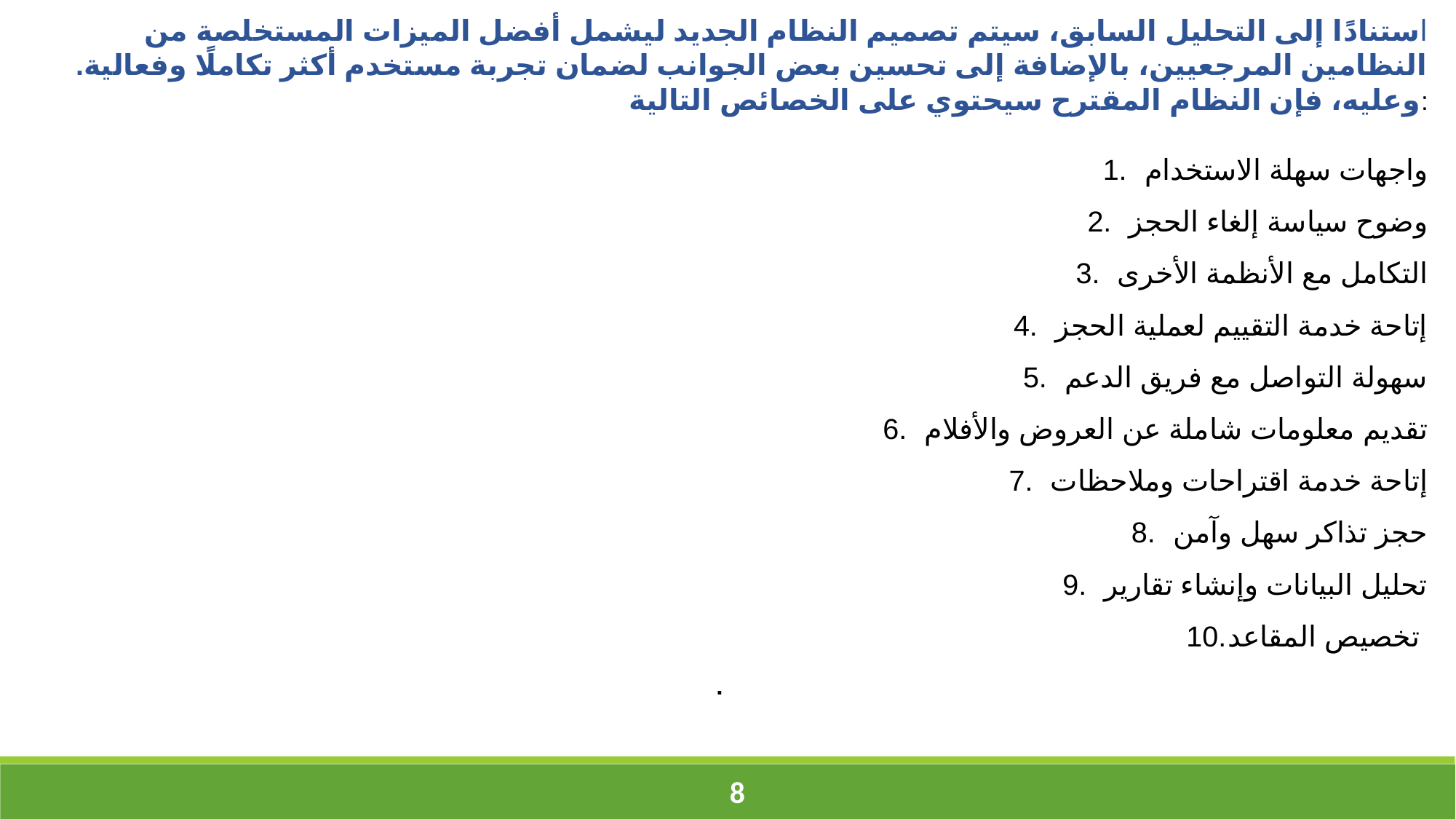

استنادًا إلى التحليل السابق، سيتم تصميم النظام الجديد ليشمل أفضل الميزات المستخلصة من النظامين المرجعيين، بالإضافة إلى تحسين بعض الجوانب لضمان تجربة مستخدم أكثر تكاملًا وفعالية. وعليه، فإن النظام المقترح سيحتوي على الخصائص التالية:
واجهات سهلة الاستخدام
وضوح سياسة إلغاء الحجز
التكامل مع الأنظمة الأخرى
إتاحة خدمة التقييم لعملية الحجز
سهولة التواصل مع فريق الدعم
تقديم معلومات شاملة عن العروض والأفلام
إتاحة خدمة اقتراحات وملاحظات
حجز تذاكر سهل وآمن
تحليل البيانات وإنشاء تقارير
تخصيص المقاعد
.

8